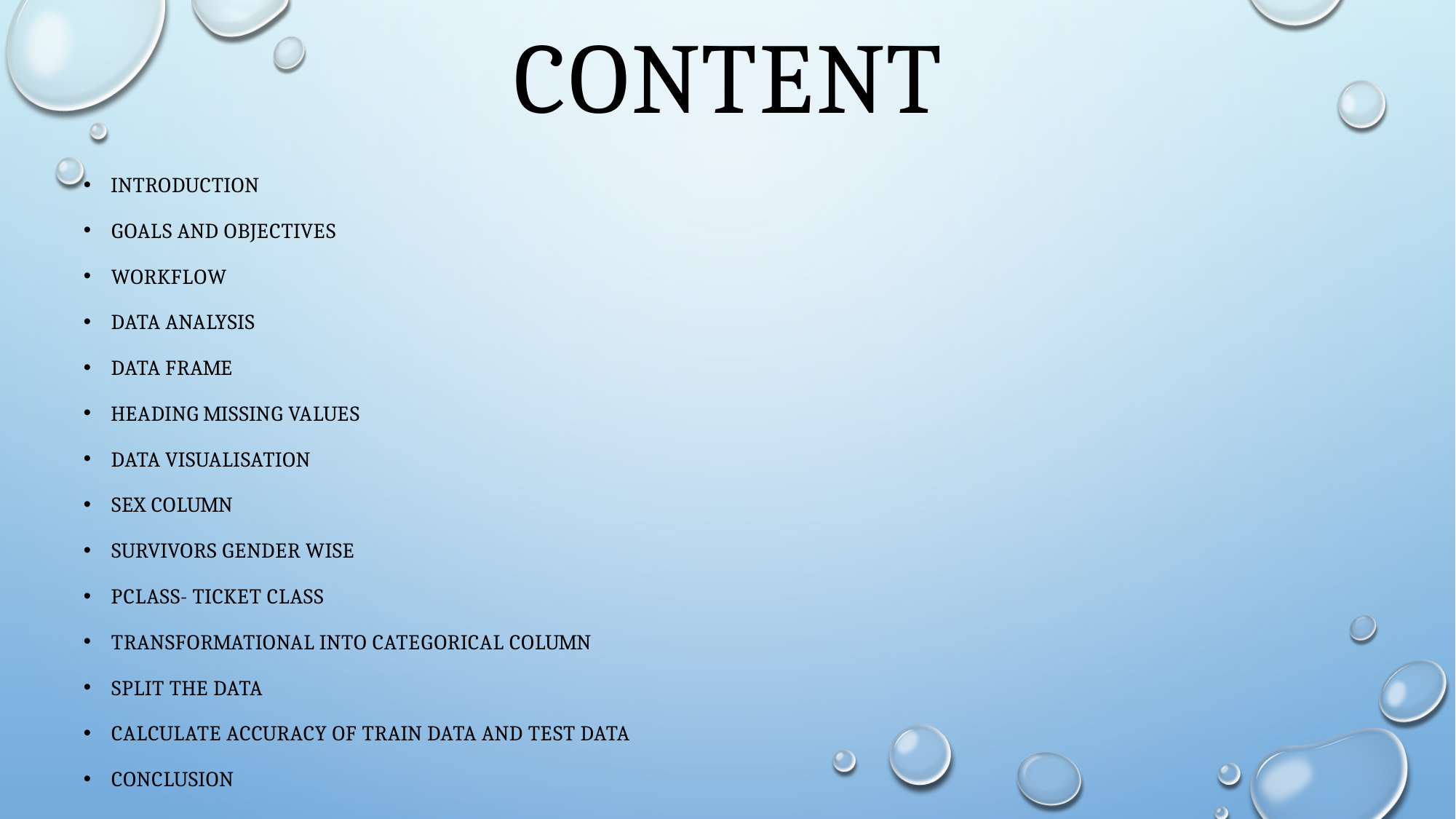

# CONTENT
INTRODUCTION
GOALS AND OBJECTIVES
WORKFLOW
DATA ANALYSIS
DATA FRAME
HEADING MISSING VALUES
DATA VISUALISATION
SEX COLUMN
SURVIVORS GENDER WISE
PCLASS- TICKET CLASS
TRANSFORMATIONAL INTO CATEGORICAL COLUMN
SPLIT THE DATA
CALCULATE ACCURACY OF TRAIN DATA AND TEST DATA
CONCLUSION